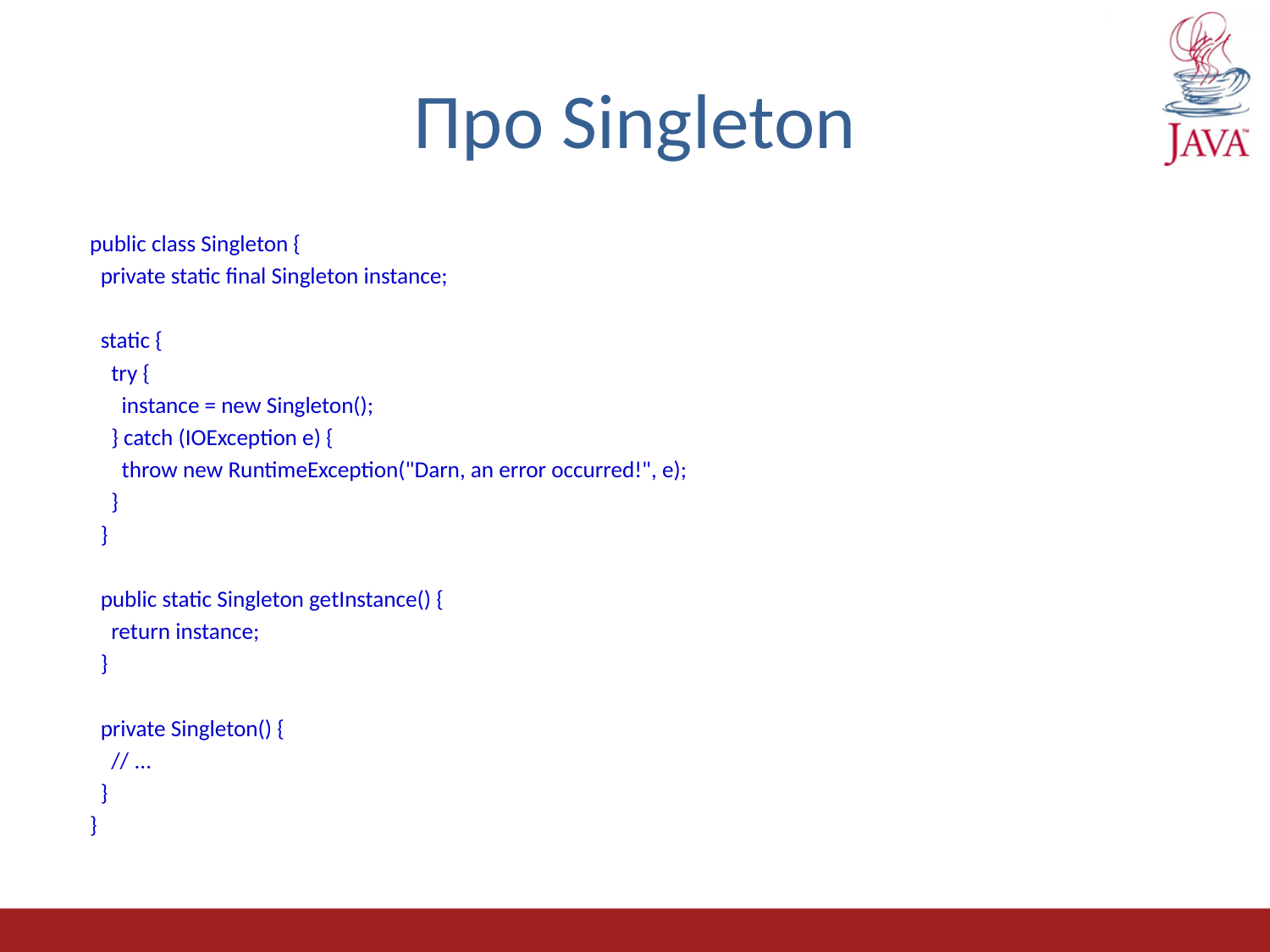

# Про Singleton
public class Singleton {
  private static final Singleton instance;

  static {
    try {
      instance = new Singleton();
    } catch (IOException e) {
      throw new RuntimeException("Darn, an error occurred!", e);
    }
  }

  public static Singleton getInstance() {
    return instance;
  }

  private Singleton() {
    // ...
  }
}